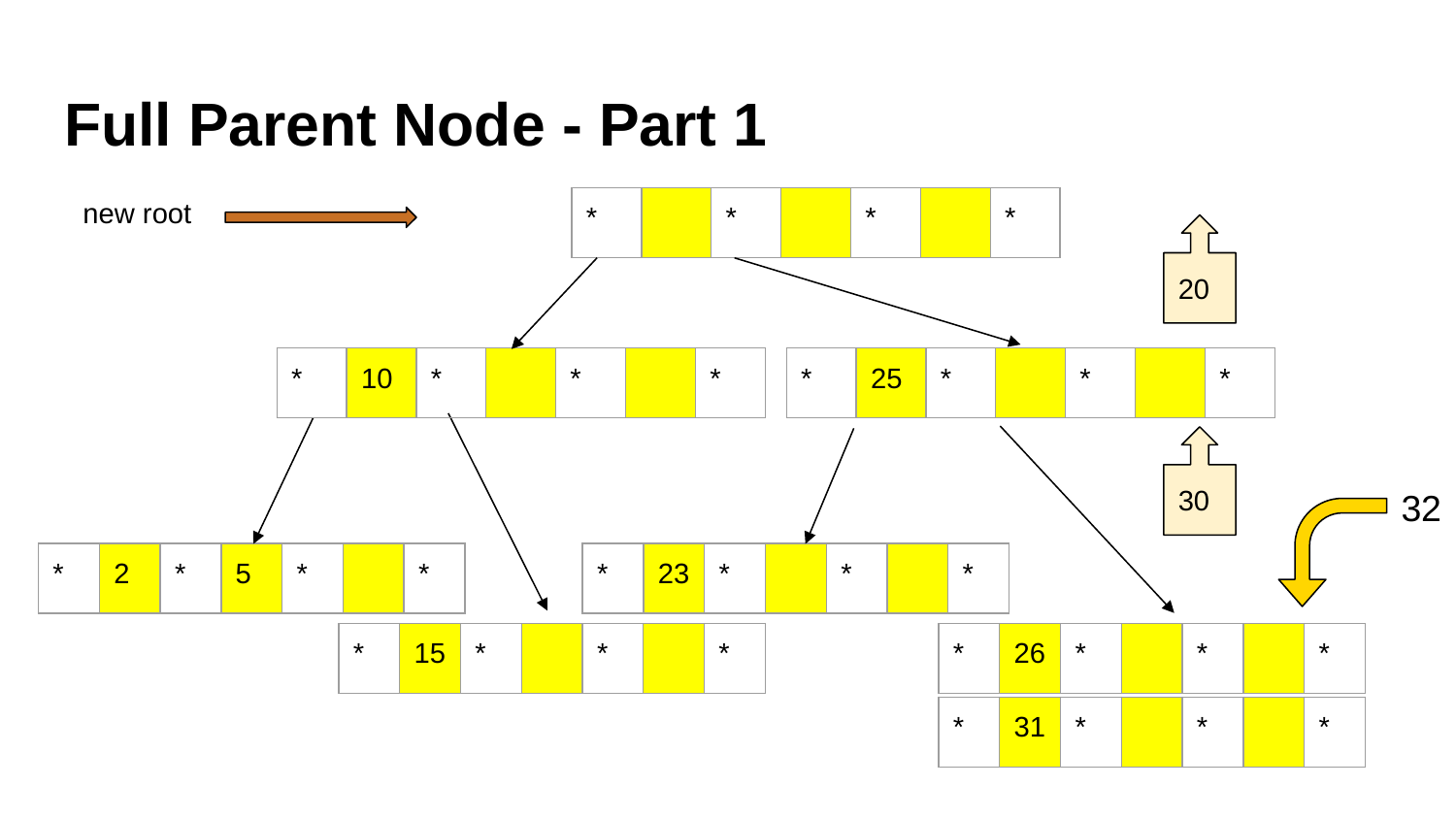

# Full Parent Node - Part 1
new root
| \* |  | \* |  | \* |  | \* |
| --- | --- | --- | --- | --- | --- | --- |

20
| \* | 10 | \* |  | \* |  | \* |
| --- | --- | --- | --- | --- | --- | --- |
| \* | 25 | \* |  | \* |  | \* |
| --- | --- | --- | --- | --- | --- | --- |
30
32

| \* | 23 | \* |  | \* |  | \* |
| --- | --- | --- | --- | --- | --- | --- |
| \* | 2 | \* | 5 | \* |  | \* |
| --- | --- | --- | --- | --- | --- | --- |
| \* | 15 | \* |  | \* |  | \* |
| --- | --- | --- | --- | --- | --- | --- |
| \* | 26 | \* |  | \* |  | \* |
| --- | --- | --- | --- | --- | --- | --- |
| \* | 31 | \* |  | \* |  | \* |
| --- | --- | --- | --- | --- | --- | --- |